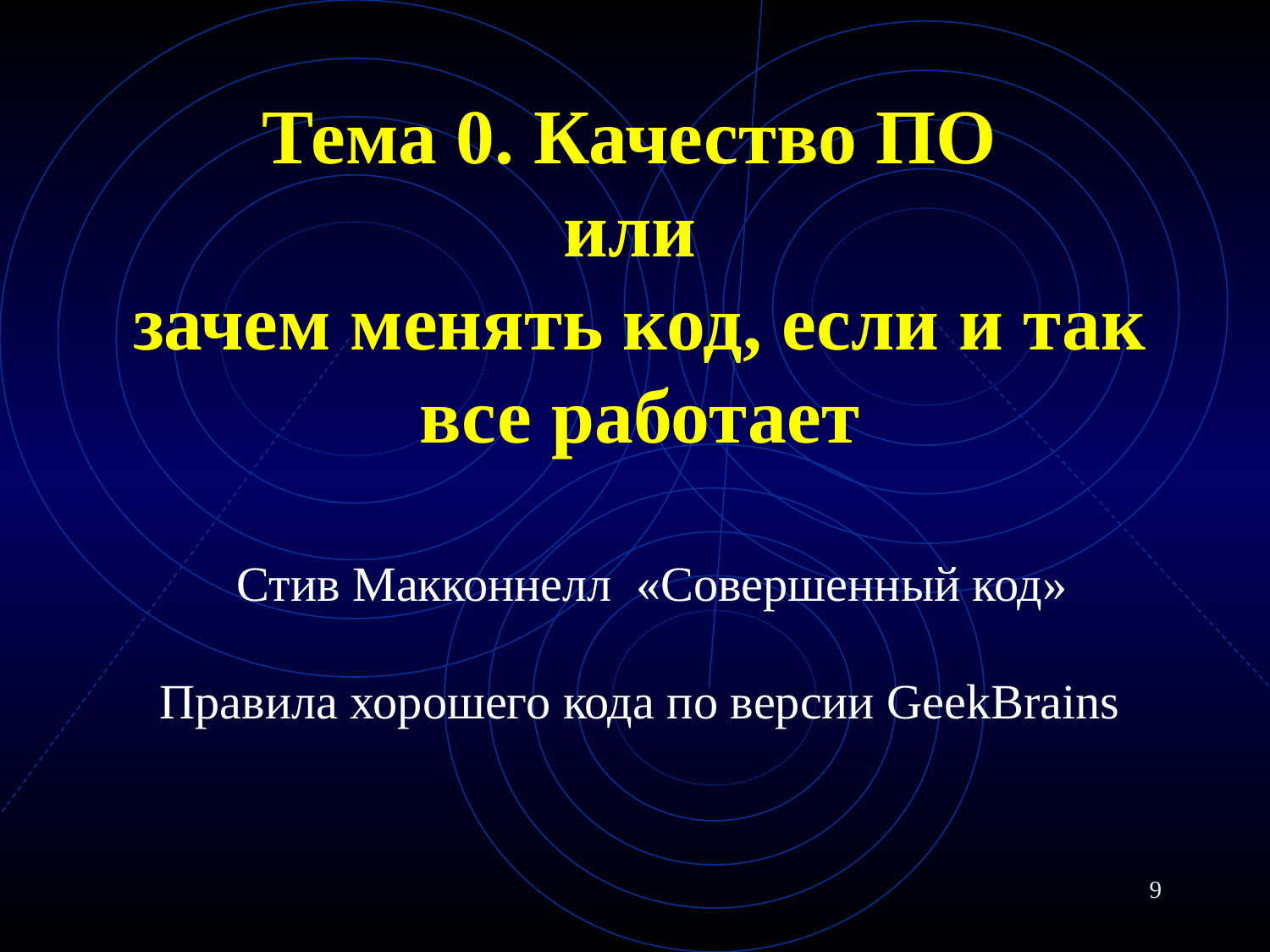

# Тема 0. Качество ПО или зачем менять код, если и так все работает Стив Макконнелл  «Совершенный код» Правила хорошего кода по версии GeekBrains
9